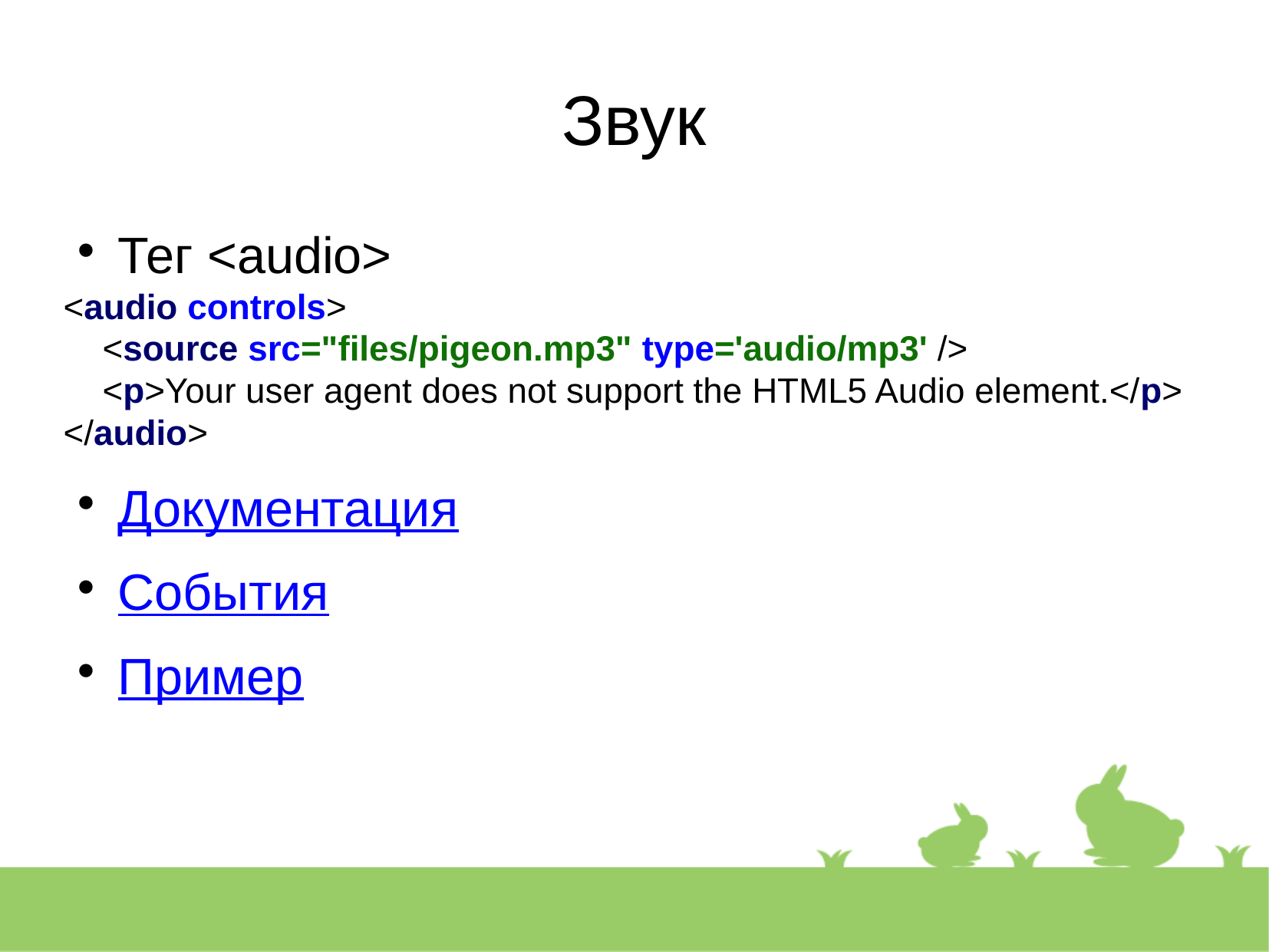

Звук
Тег <audio>
<audio controls>
    <source src="files/pigeon.mp3" type='audio/mp3' />
    <p>Your user agent does not support the HTML5 Audio element.</p>
</audio>
Документация
События
Пример